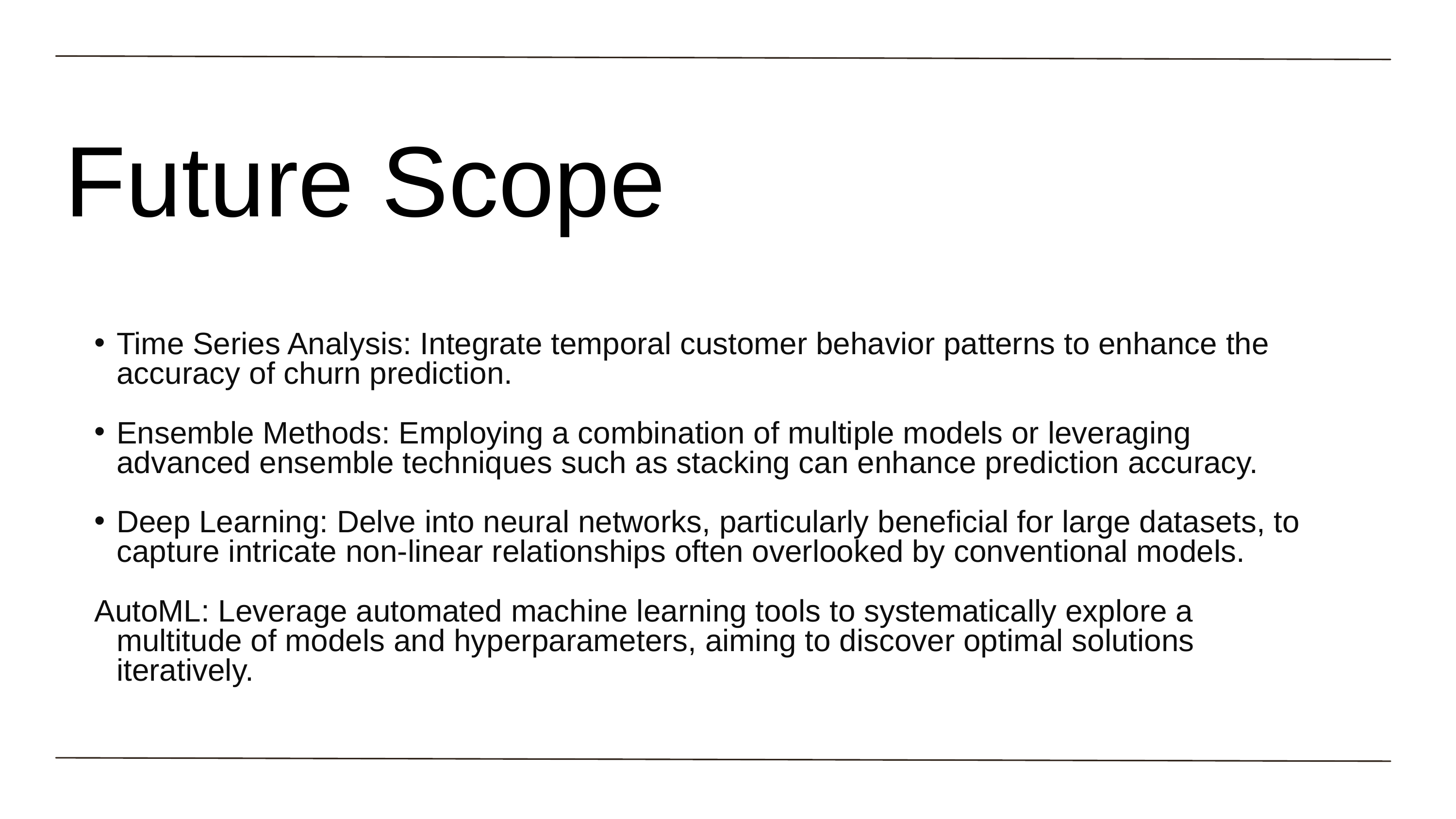

Future Scope
Time Series Analysis: Integrate temporal customer behavior patterns to enhance the accuracy of churn prediction.

Ensemble Methods: Employing a combination of multiple models or leveraging advanced ensemble techniques such as stacking can enhance prediction accuracy.

Deep Learning: Delve into neural networks, particularly beneficial for large datasets, to capture intricate non-linear relationships often overlooked by conventional models.

AutoML: Leverage automated machine learning tools to systematically explore a multitude of models and hyperparameters, aiming to discover optimal solutions iteratively.